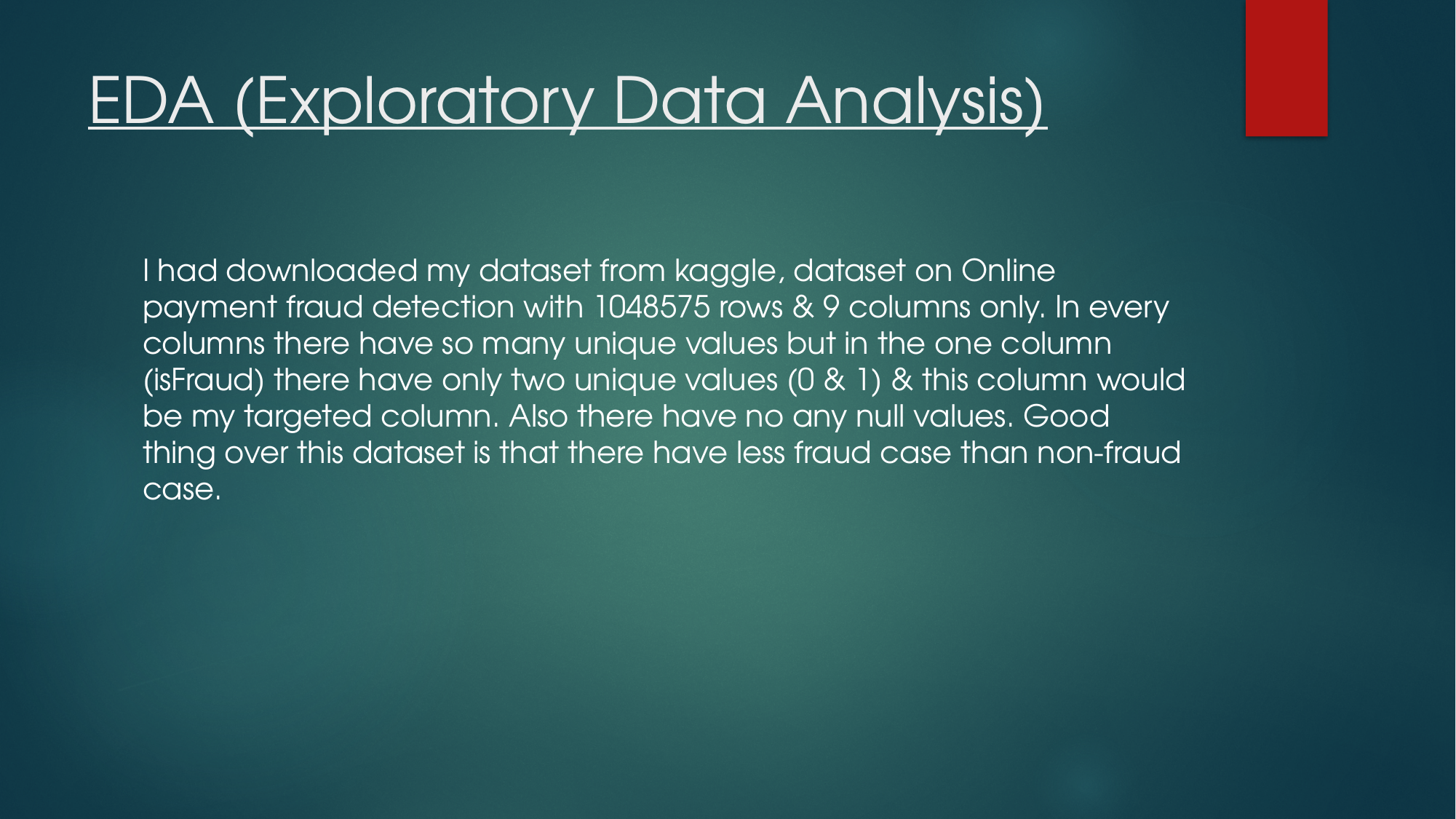

# EDA (Exploratory Data Analysis)
I had downloaded my dataset from kaggle, dataset on Online payment fraud detection with 1048575 rows & 9 columns only. In every columns there have so many unique values but in the one column (isFraud) there have only two unique values (0 & 1) & this column would be my targeted column. Also there have no any null values. Good thing over this dataset is that there have less fraud case than non-fraud case.